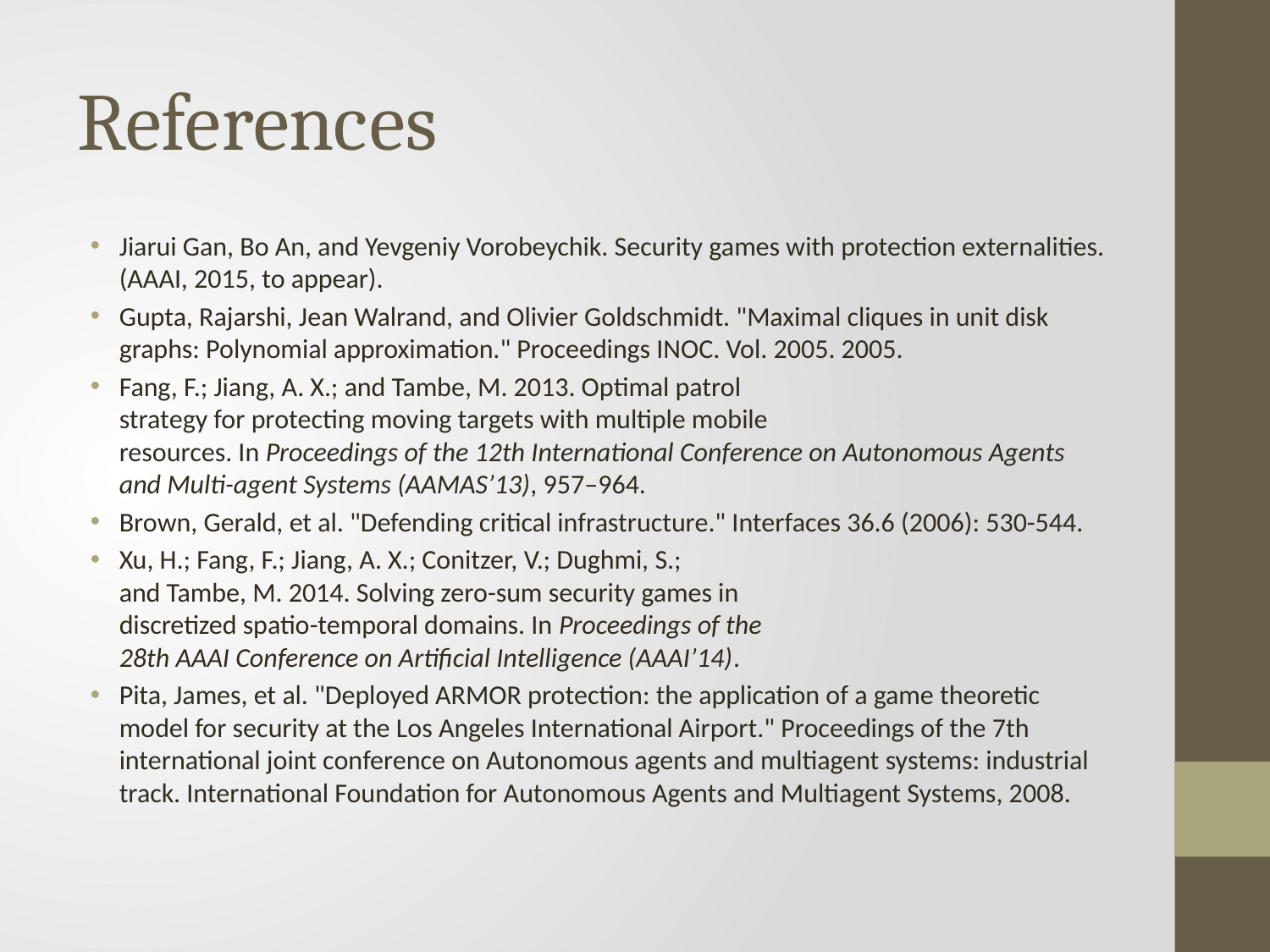

# References
Jiarui Gan, Bo An, and Yevgeniy Vorobeychik. Security games with protection externalities. (AAAI, 2015, to appear).
Gupta, Rajarshi, Jean Walrand, and Olivier Goldschmidt. "Maximal cliques in unit disk graphs: Polynomial approximation." Proceedings INOC. Vol. 2005. 2005.
Fang, F.; Jiang, A. X.; and Tambe, M. 2013. Optimal patrol
strategy for protecting moving targets with multiple mobile
resources. In Proceedings of the 12th International Conference on Autonomous Agents and Multi-agent Systems (AAMAS’13), 957–964.
Brown, Gerald, et al. "Defending critical infrastructure." Interfaces 36.6 (2006): 530-544.
Xu, H.; Fang, F.; Jiang, A. X.; Conitzer, V.; Dughmi, S.;
and Tambe, M. 2014. Solving zero-sum security games in
discretized spatio-temporal domains. In Proceedings of the
28th AAAI Conference on Artificial Intelligence (AAAI’14).
Pita, James, et al. "Deployed ARMOR protection: the application of a game theoretic model for security at the Los Angeles International Airport." Proceedings of the 7th international joint conference on Autonomous agents and multiagent systems: industrial track. International Foundation for Autonomous Agents and Multiagent Systems, 2008.